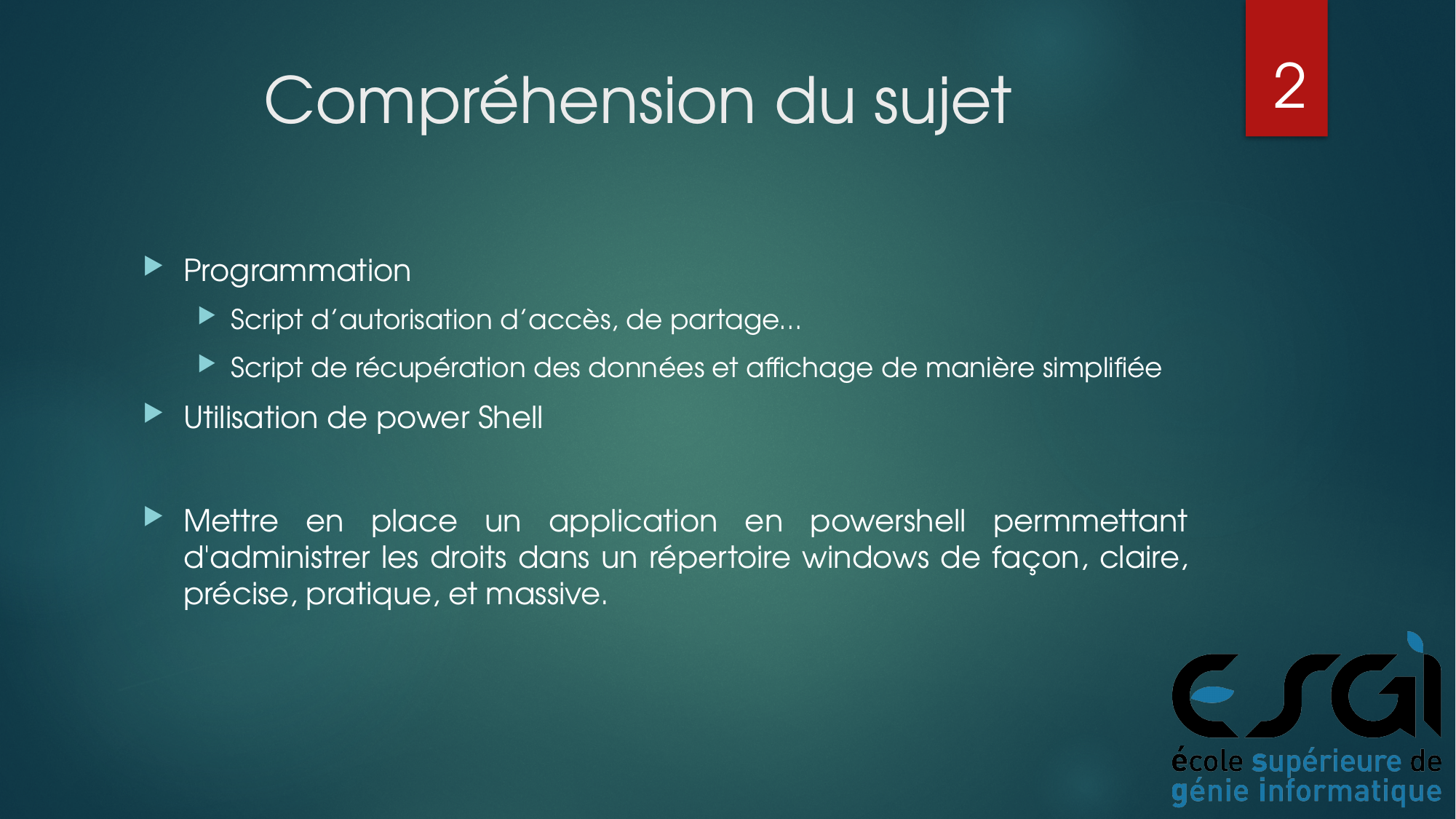

2
# Compréhension du sujet
Programmation
Script d’autorisation d’accès, de partage…
Script de récupération des données et affichage de manière simplifiée
Utilisation de power Shell

Mettre en place un application en powershell permmettant d'administrer les droits dans un répertoire windows de façon, claire, précise, pratique, et massive.